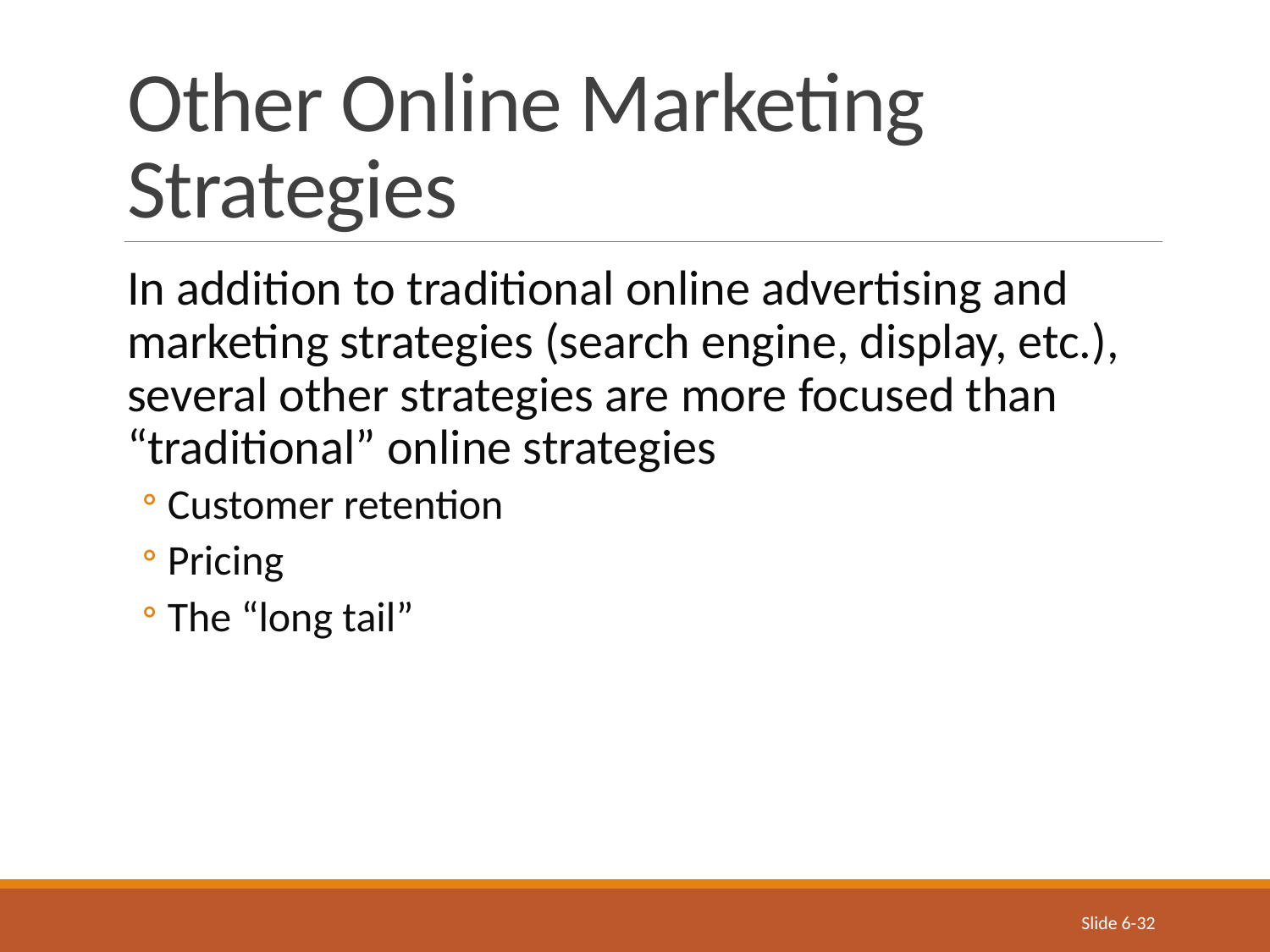

# Other Online Marketing Strategies
In addition to traditional online advertising and marketing strategies (search engine, display, etc.), several other strategies are more focused than “traditional” online strategies
Customer retention
Pricing
The “long tail”
Slide 6-32